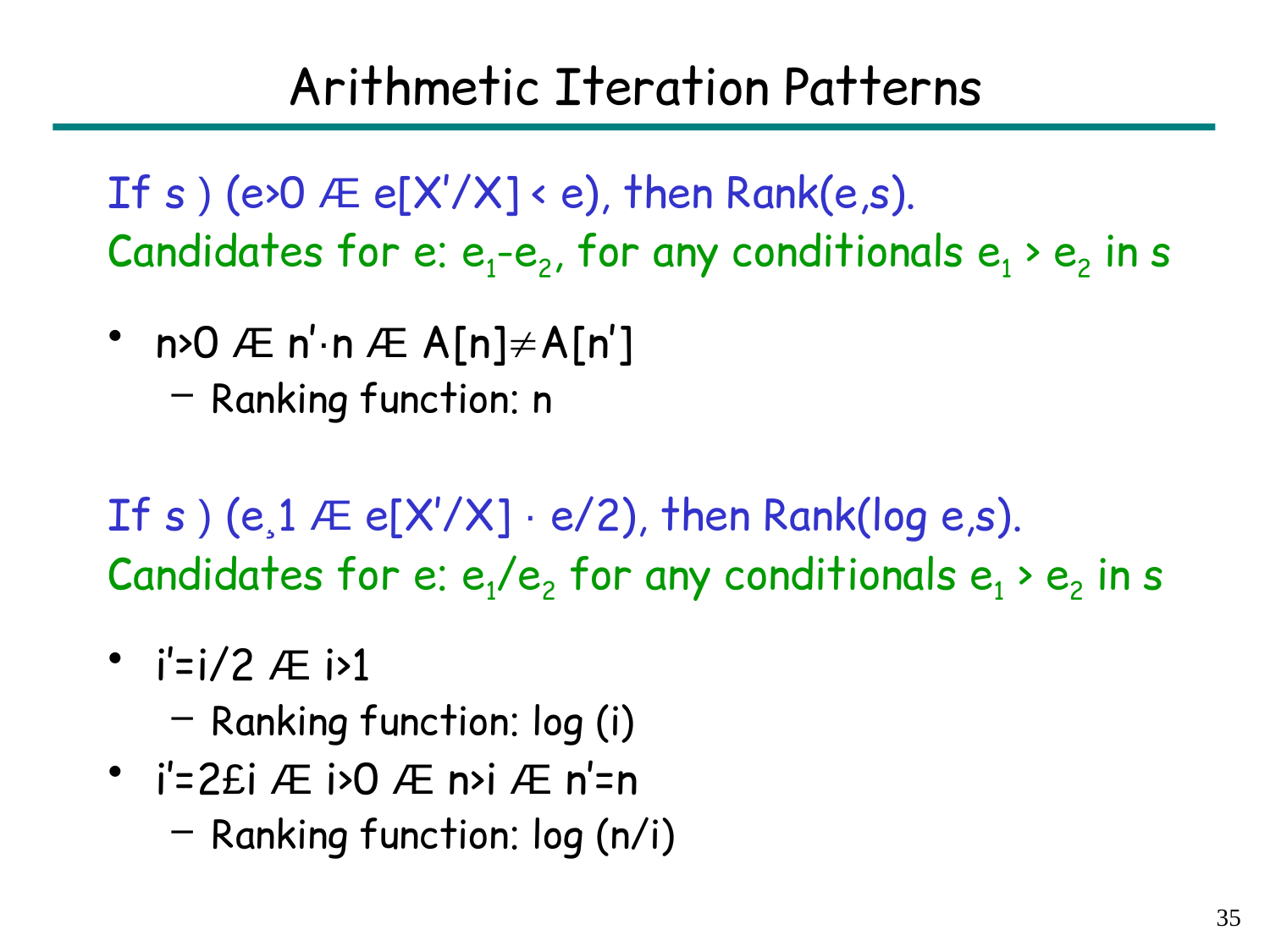

# Arithmetic Iteration Patterns
If s ) (e>0 Æ e[X’/X] < e), then Rank(e,s).
Candidates for e: e1-e2, for any conditionals e1 > e2 in s

n>0 Æ n’·n Æ A[n]≠A[n’]
Ranking function: n

If s ) (e¸1 Æ e[X’/X] · e/2), then Rank(log e,s).
Candidates for e: e1/e2 for any conditionals e1 > e2 in s

i’=i/2 Æ i>1
Ranking function: log (i)
i’=2£i Æ i>0 Æ n>i Æ n’=n
Ranking function: log (n/i)
35